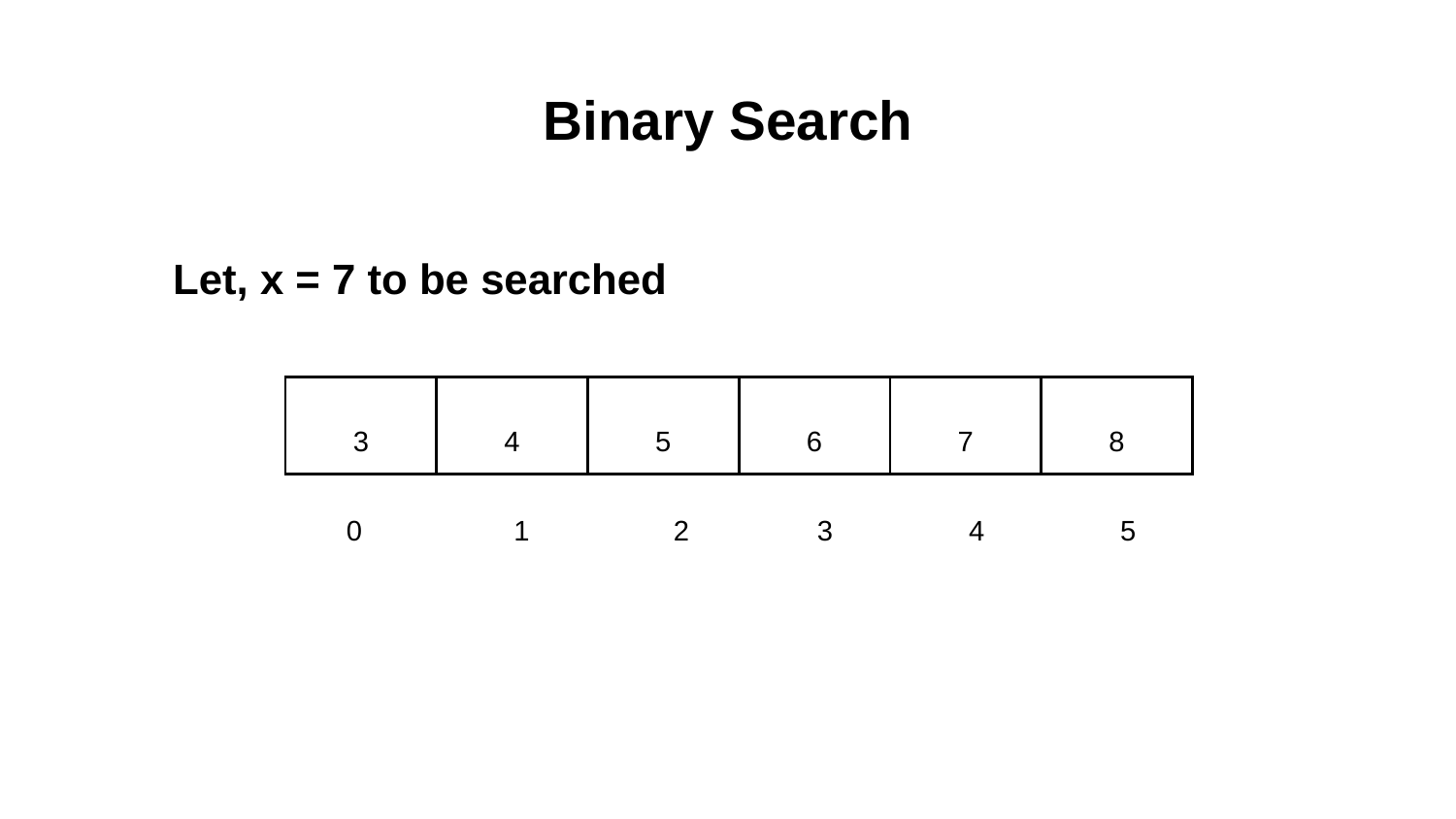

# Binary Search

Let, x = 7 to be searched

| 3 | 4 | 5 | 6 | 7 | 8 |
| --- | --- | --- | --- | --- | --- |
     0                   1                  2                3                 4                 5